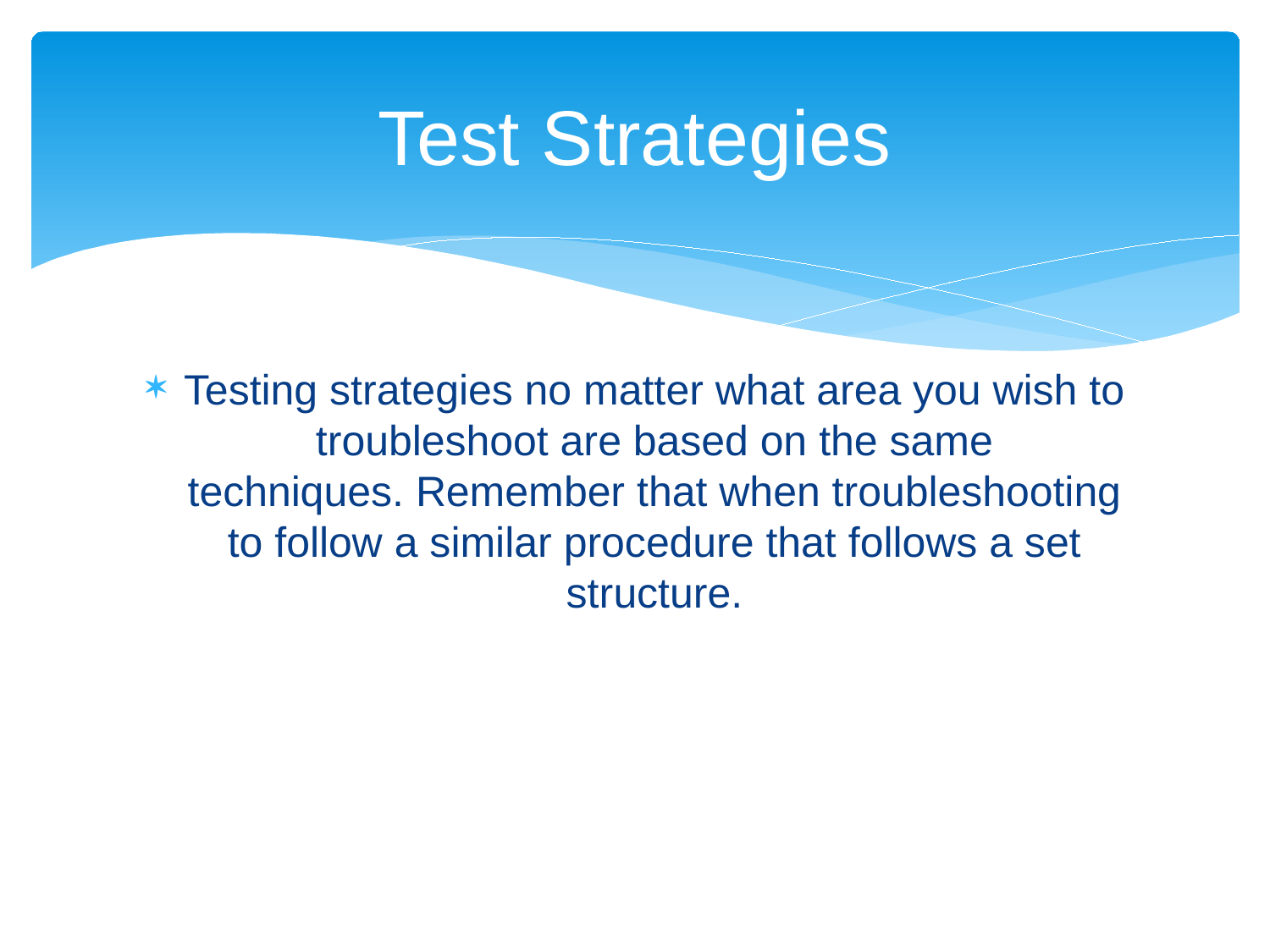

# Test Strategies
Testing strategies no matter what area you wish to troubleshoot are based on the same techniques. Remember that when troubleshooting to follow a similar procedure that follows a set structure.